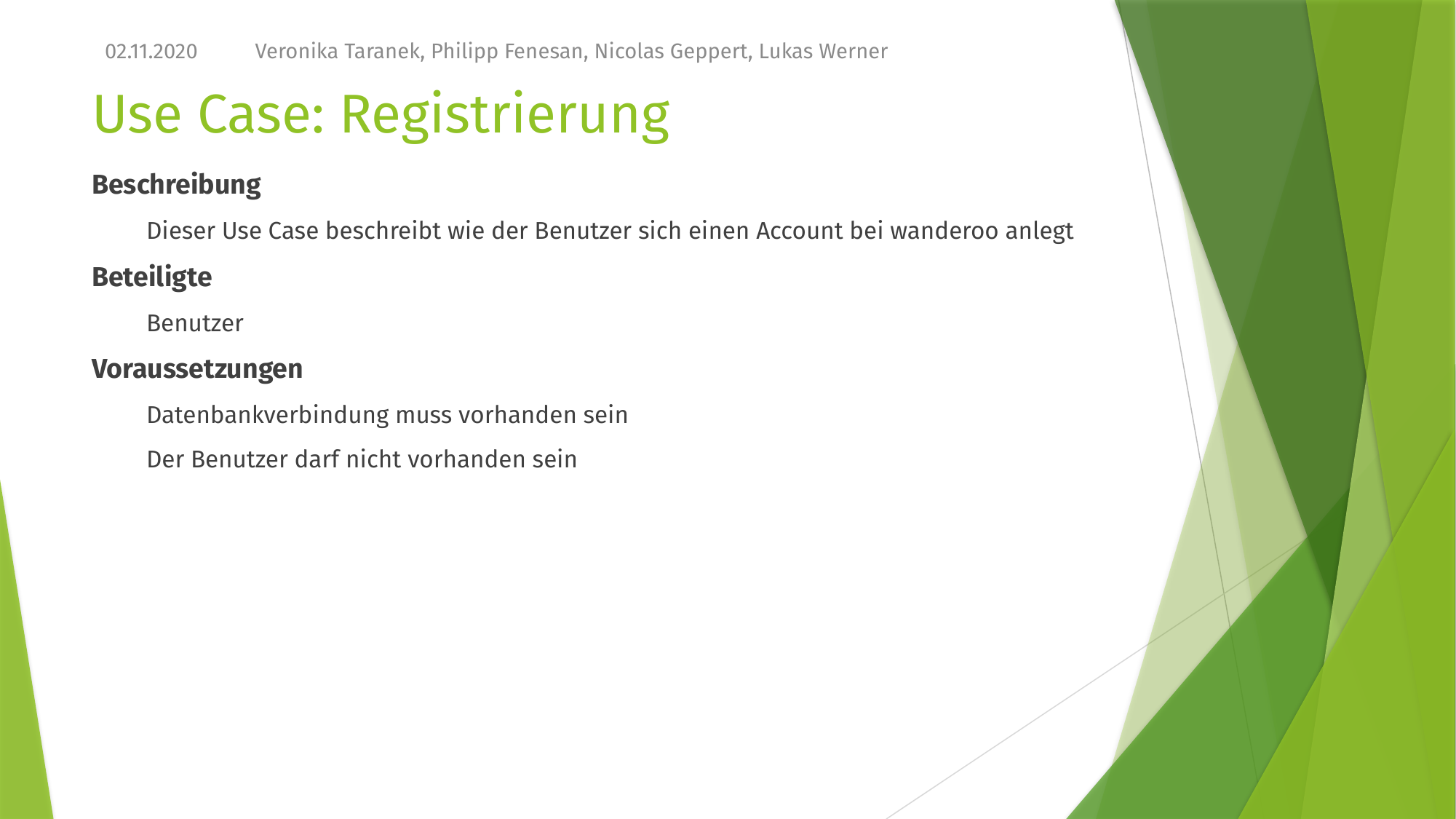

Veronika Taranek, Philipp Fenesan, Nicolas Geppert, Lukas Werner
02.11.2020
# Use Case: Registrierung
Beschreibung
Dieser Use Case beschreibt wie der Benutzer sich einen Account bei wanderoo anlegt
Beteiligte
Benutzer
Voraussetzungen
Datenbankverbindung muss vorhanden sein
Der Benutzer darf nicht vorhanden sein